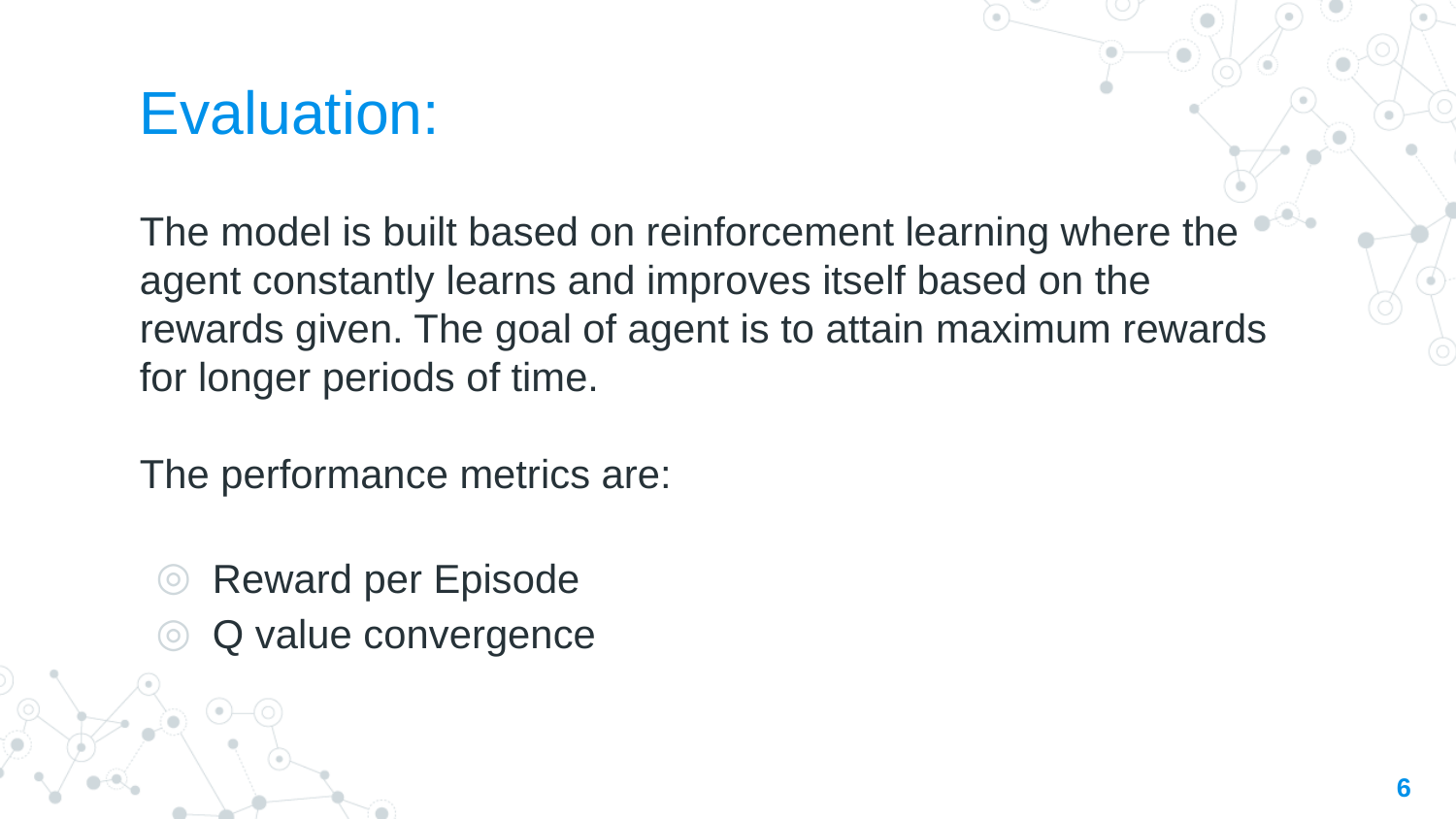

# Evaluation:
The model is built based on reinforcement learning where the agent constantly learns and improves itself based on the rewards given. The goal of agent is to attain maximum rewards for longer periods of time.

The performance metrics are:

Reward per Episode
Q value convergence

6